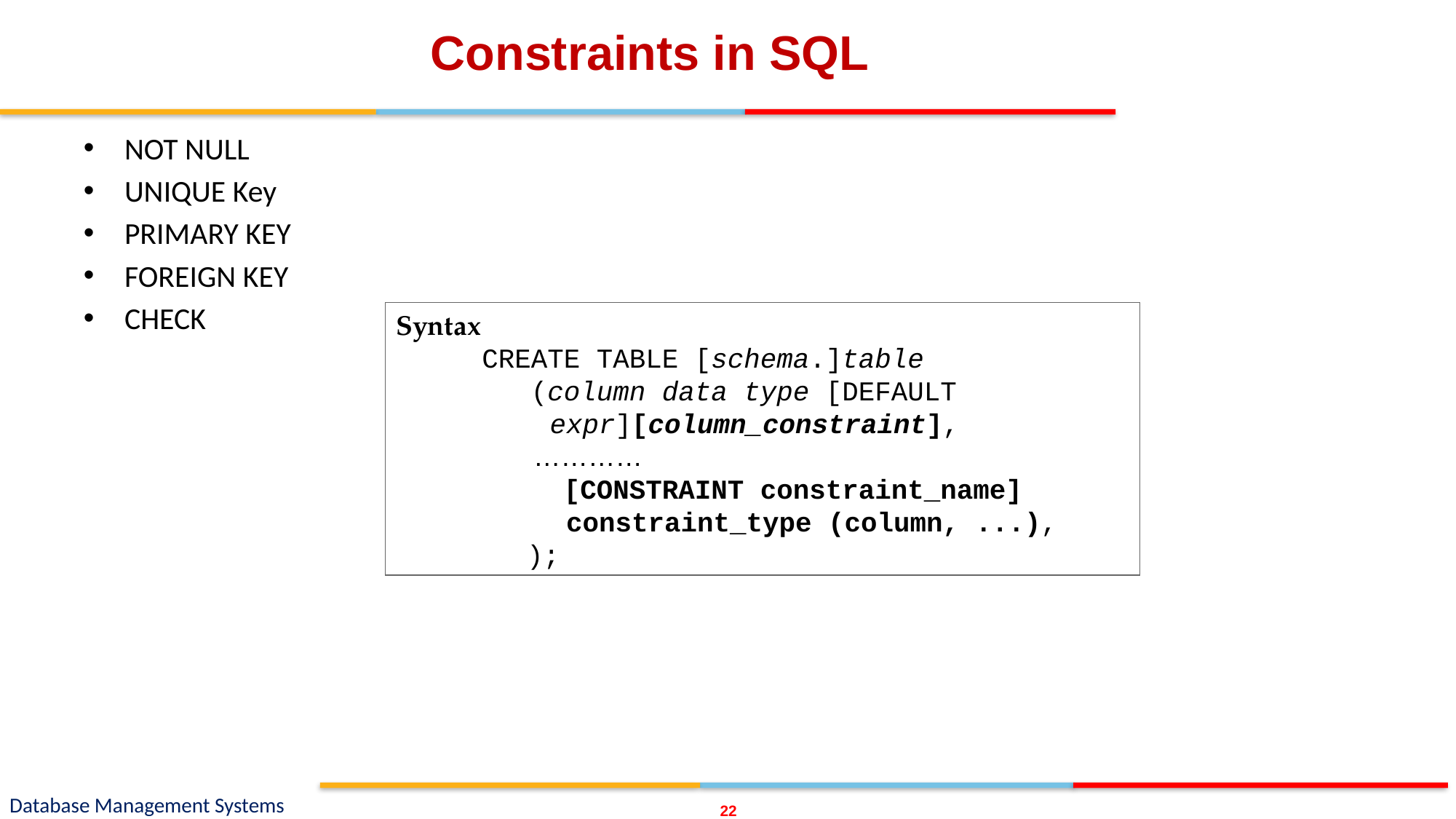

# Constraints in SQL
NOT NULL
UNIQUE Key
PRIMARY KEY
FOREIGN KEY
CHECK

Syntax
	CREATE TABLE [schema.]table
	   (column data type [DEFAULT 			 expr][column_constraint],
		…………
	     [CONSTRAINT constraint_name] 			  constraint_type (column, ...),
        );